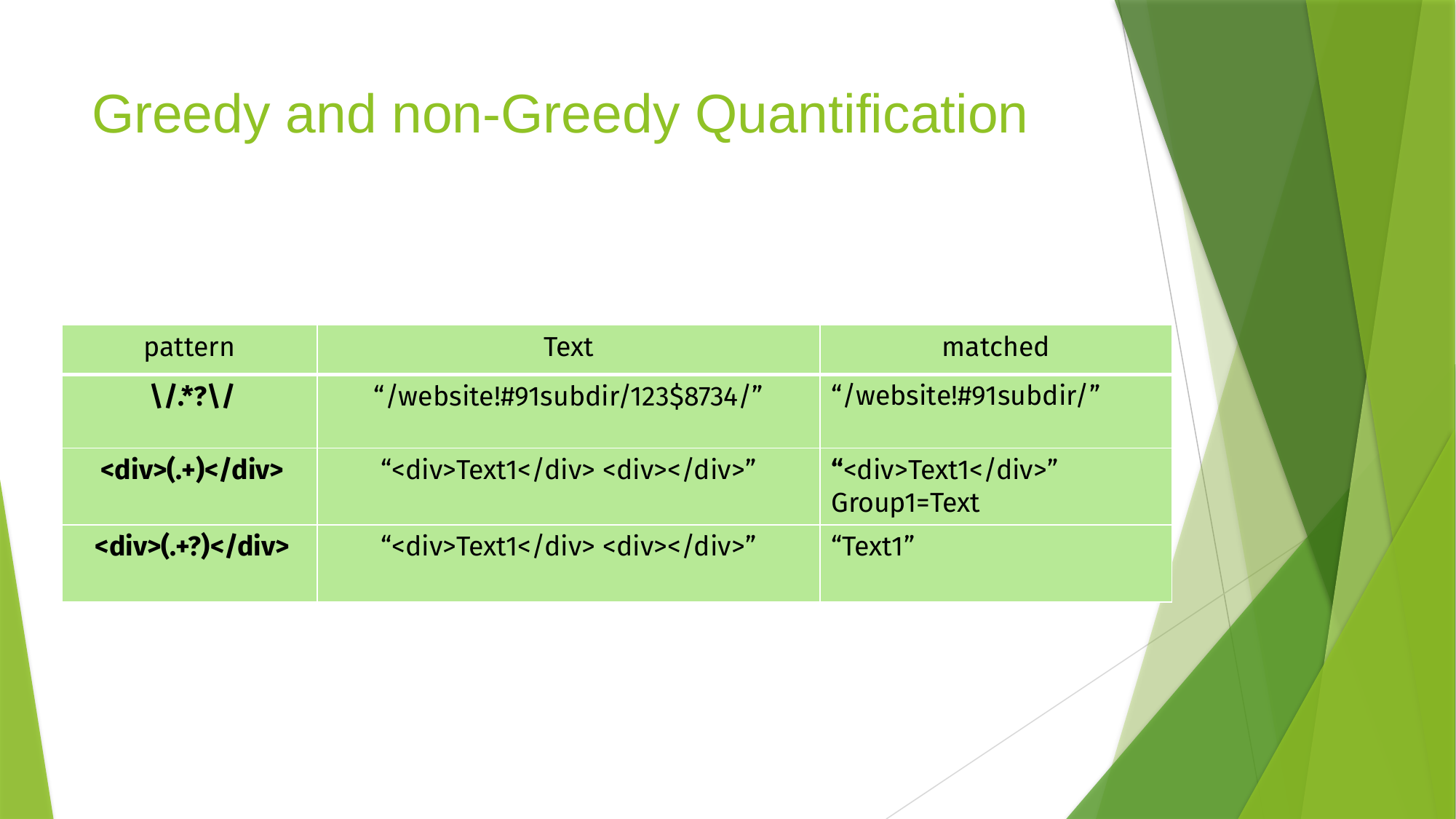

# Greedy and non-Greedy Quantification
| pattern | Text | matched |
| --- | --- | --- |
| \/.\*?\/ | “/website!#91subdir/123$8734/” | “/website!#91subdir/” |
| <div>(.+)</div> | “<div>Text1</div> <div></div>” | “<div>Text1</div>” Group1=Text |
| <div>(.+?)</div> | “<div>Text1</div> <div></div>” | “Text1” |